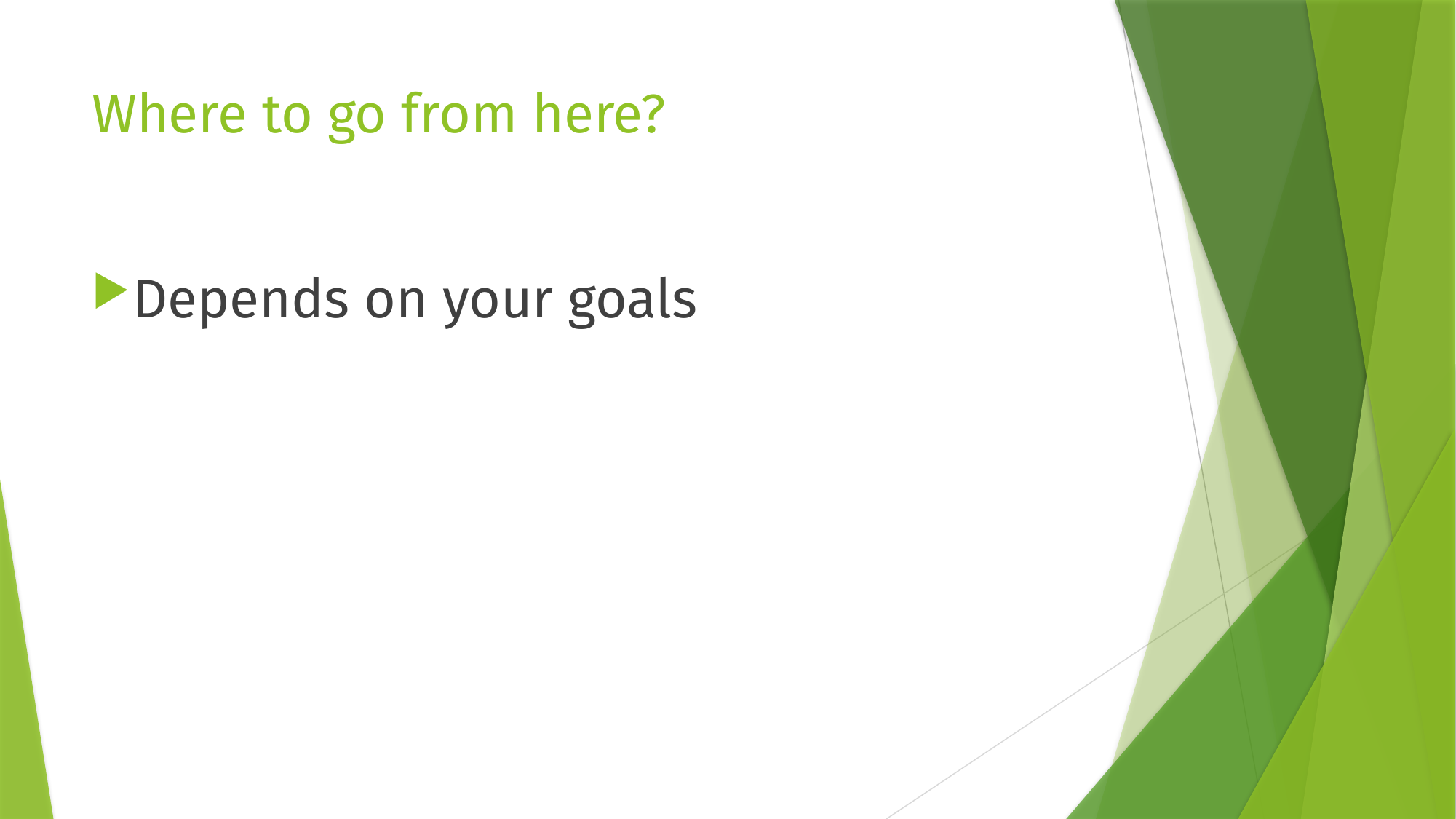

# Where to go from here?
Depends on your goals